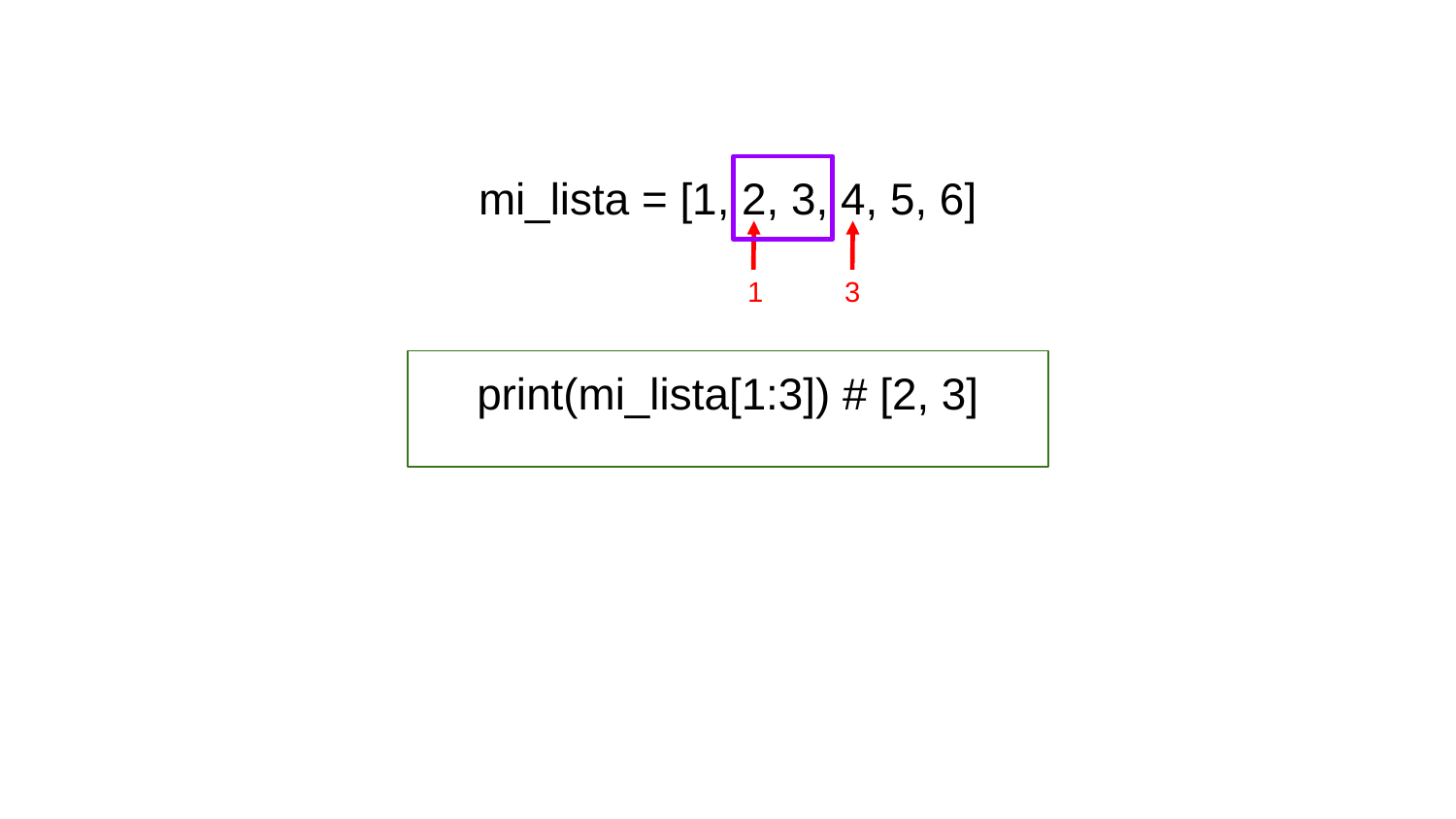

mi_lista = [1, 2, 3, 4, 5, 6]

1
3
print(mi_lista[1:3]) # [2, 3]